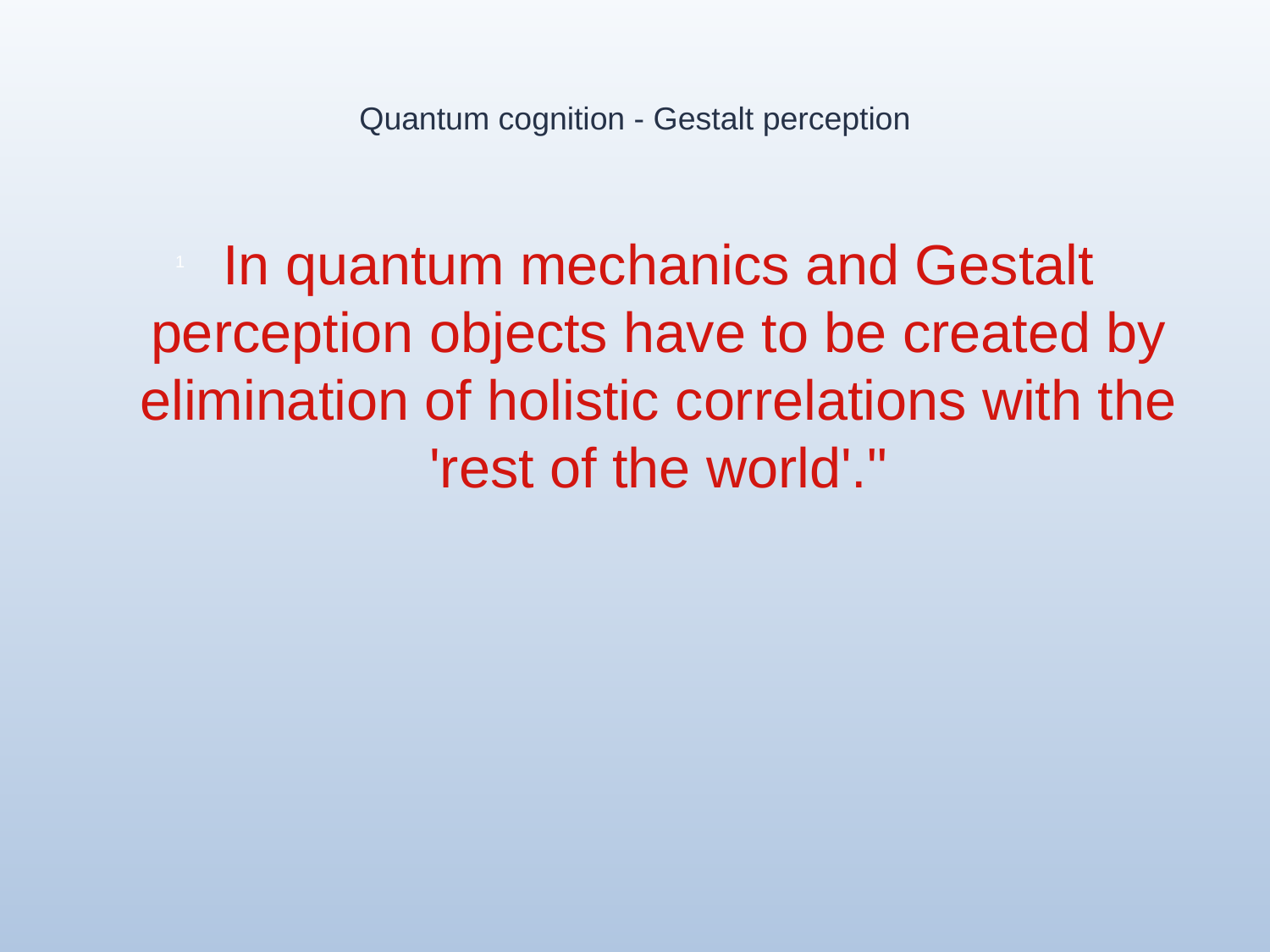

# Quantum cognition - Gestalt perception
In quantum mechanics and Gestalt perception objects have to be created by elimination of holistic correlations with the 'rest of the world'."